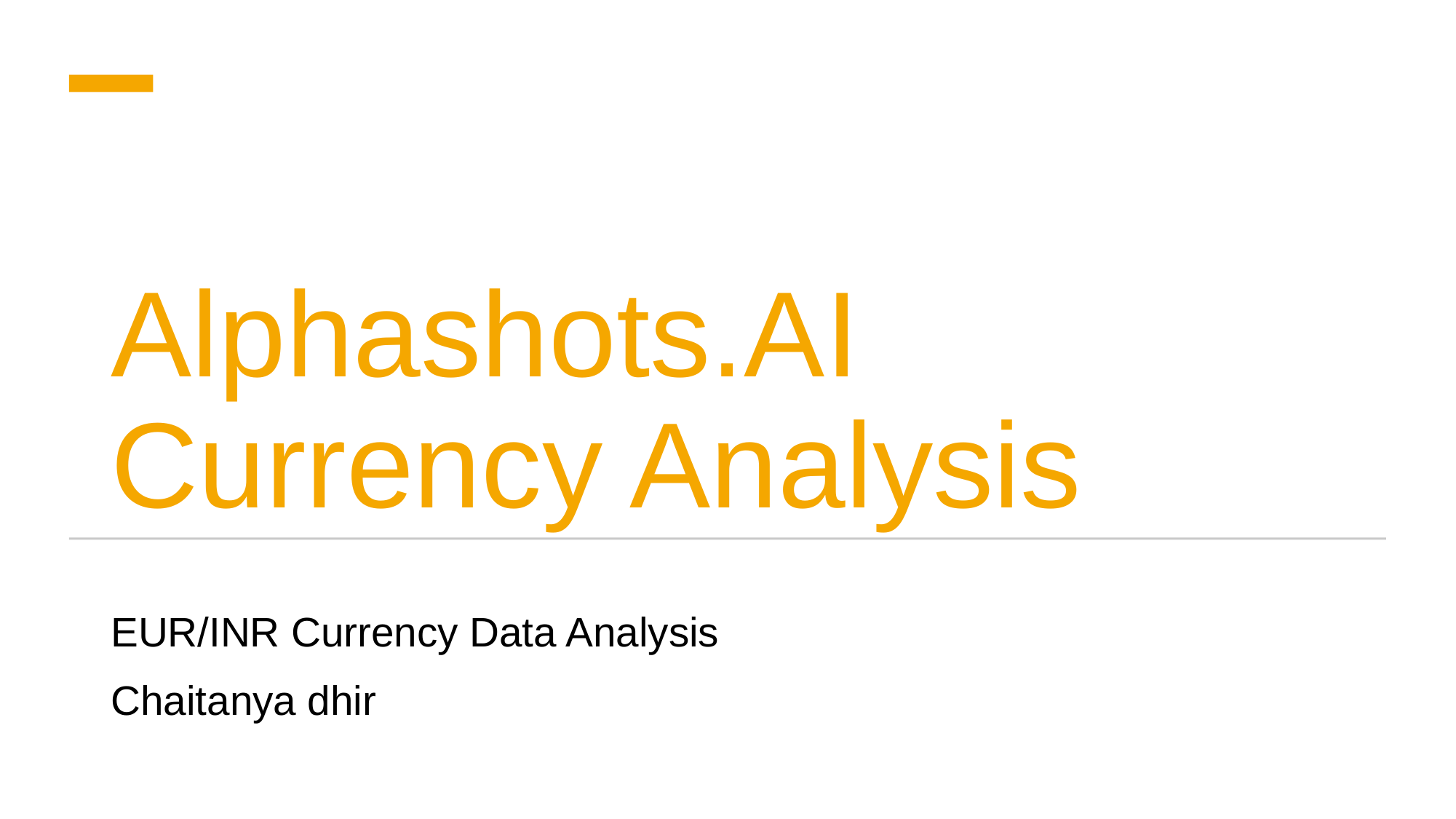

# Alphashots.AI Currency Analysis
EUR/INR Currency Data Analysis
Chaitanya dhir